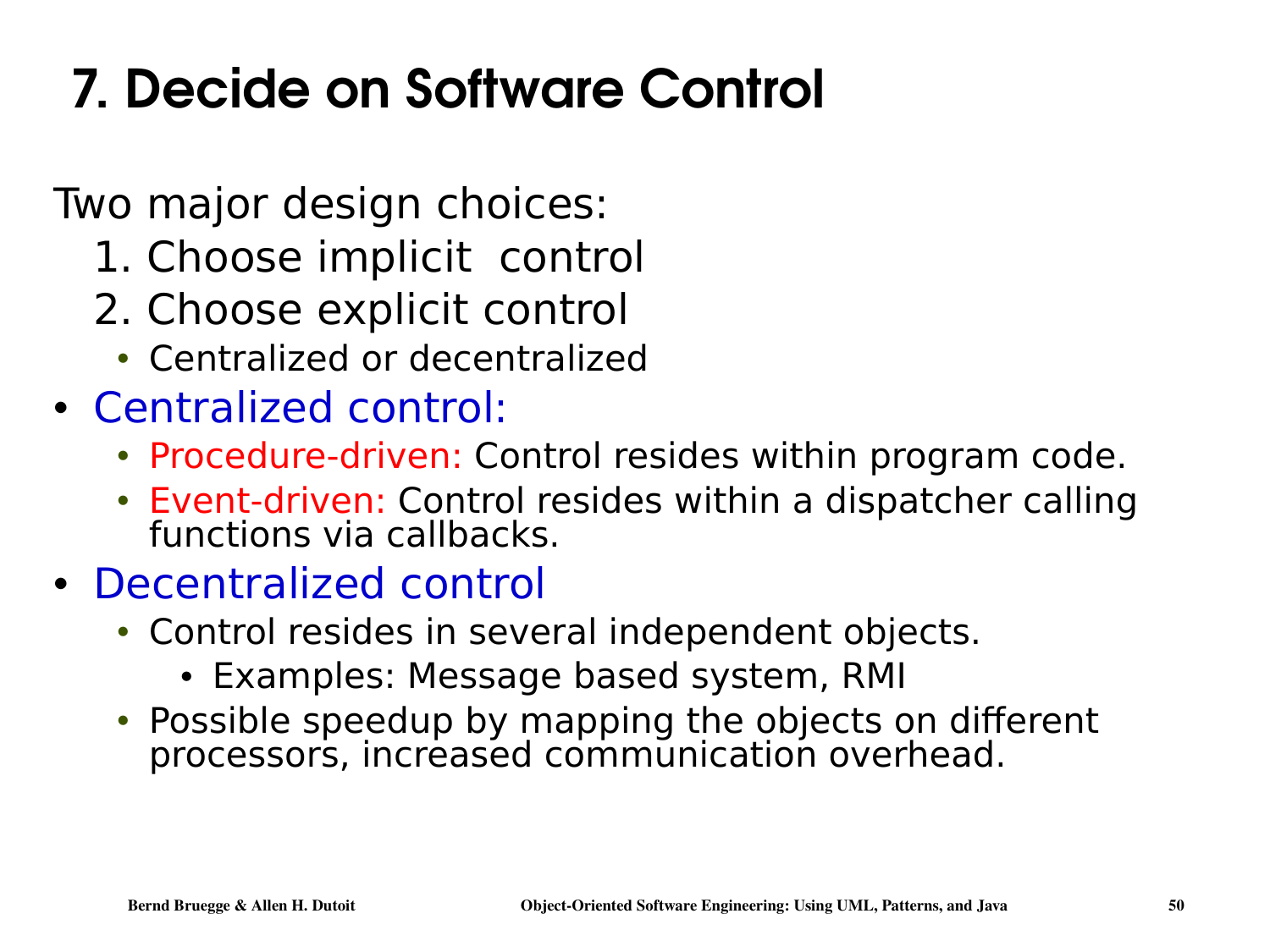

# 7. Decide on Software Control
Two major design choices:
	1. Choose implicit  control
	2. Choose explicit control
Centralized or decentralized
Centralized control:
Procedure-driven: Control resides within program code.
Event-driven: Control resides within a dispatcher calling functions via callbacks.
Decentralized control
Control resides in several independent objects.
Examples: Message based system, RMI
Possible speedup by mapping the objects on different processors, increased communication overhead.